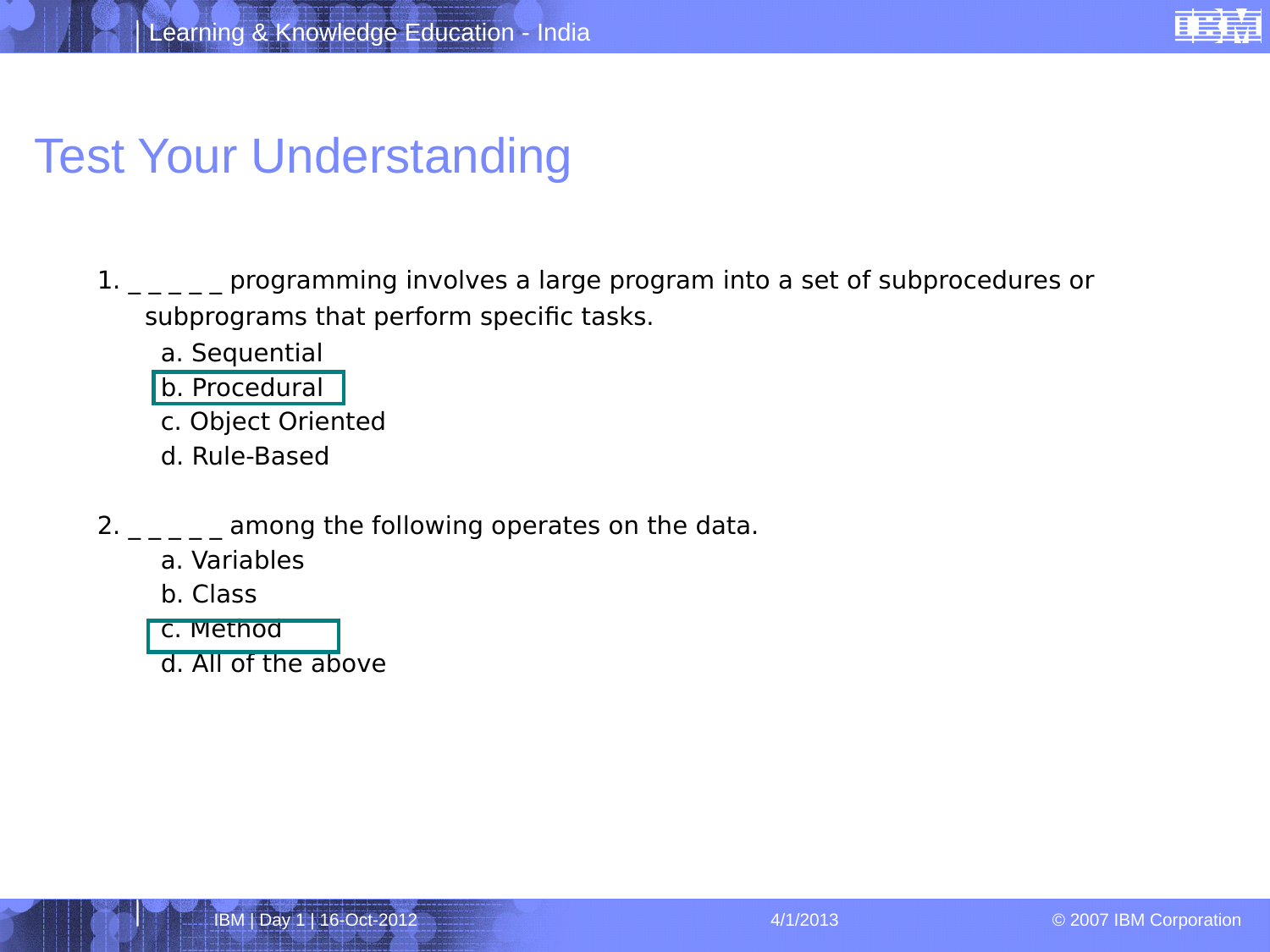

# Test Your Understanding

1. _ _ _ _ _ programming involves a large program into a set of subprocedures or subprograms that perform specific tasks.
a. Sequential
b. Procedural
c. Object Oriented
d. Rule-Based

2. _ _ _ _ _ among the following operates on the data.
a. Variables
b. Class
c. Method
d. All of the above

IBM | Day 1 | 16-Oct-2012
4/1/2013